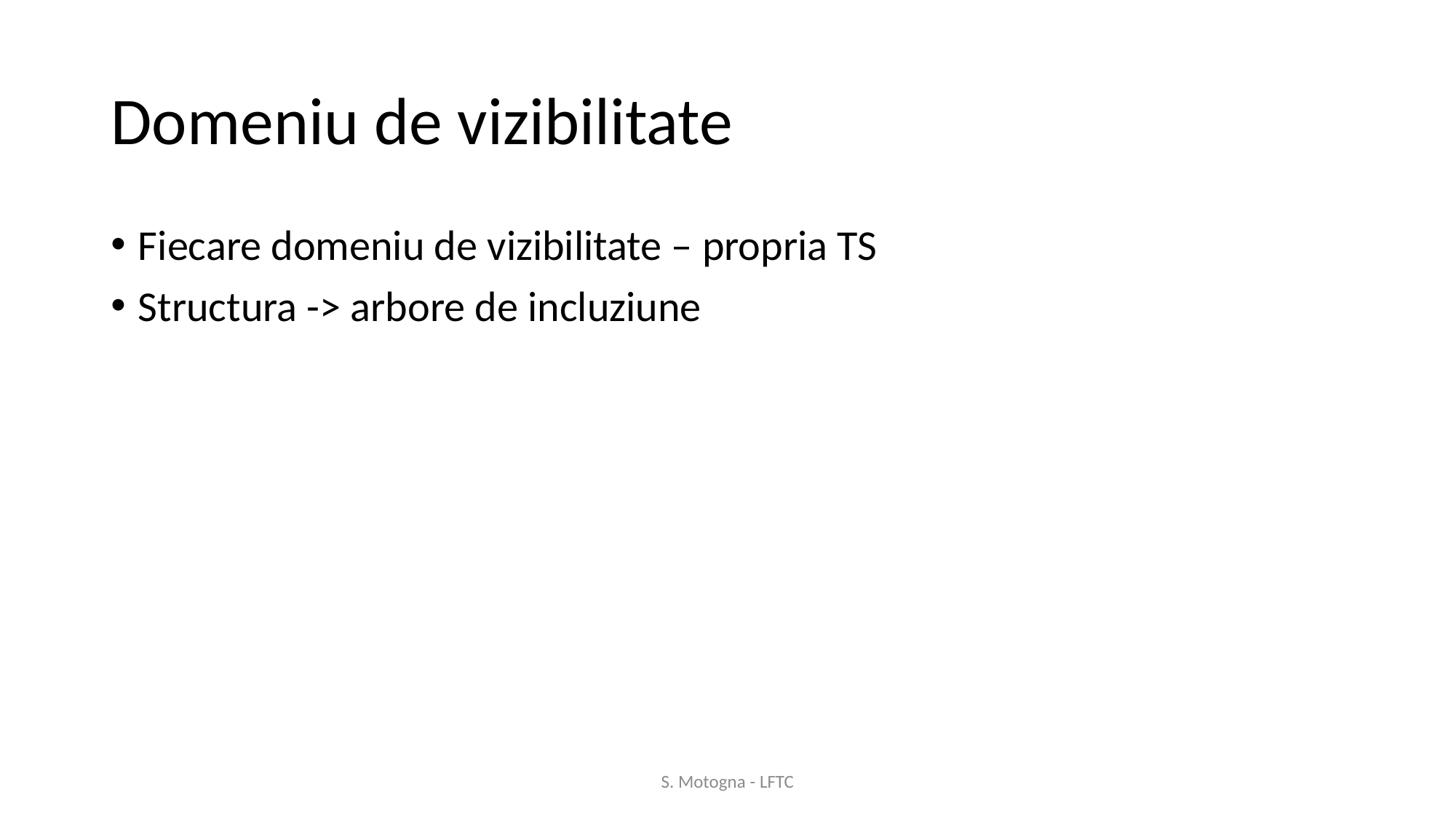

# Domeniu de vizibilitate
Fiecare domeniu de vizibilitate – propria TS
Structura -> arbore de incluziune
S. Motogna - LFTC